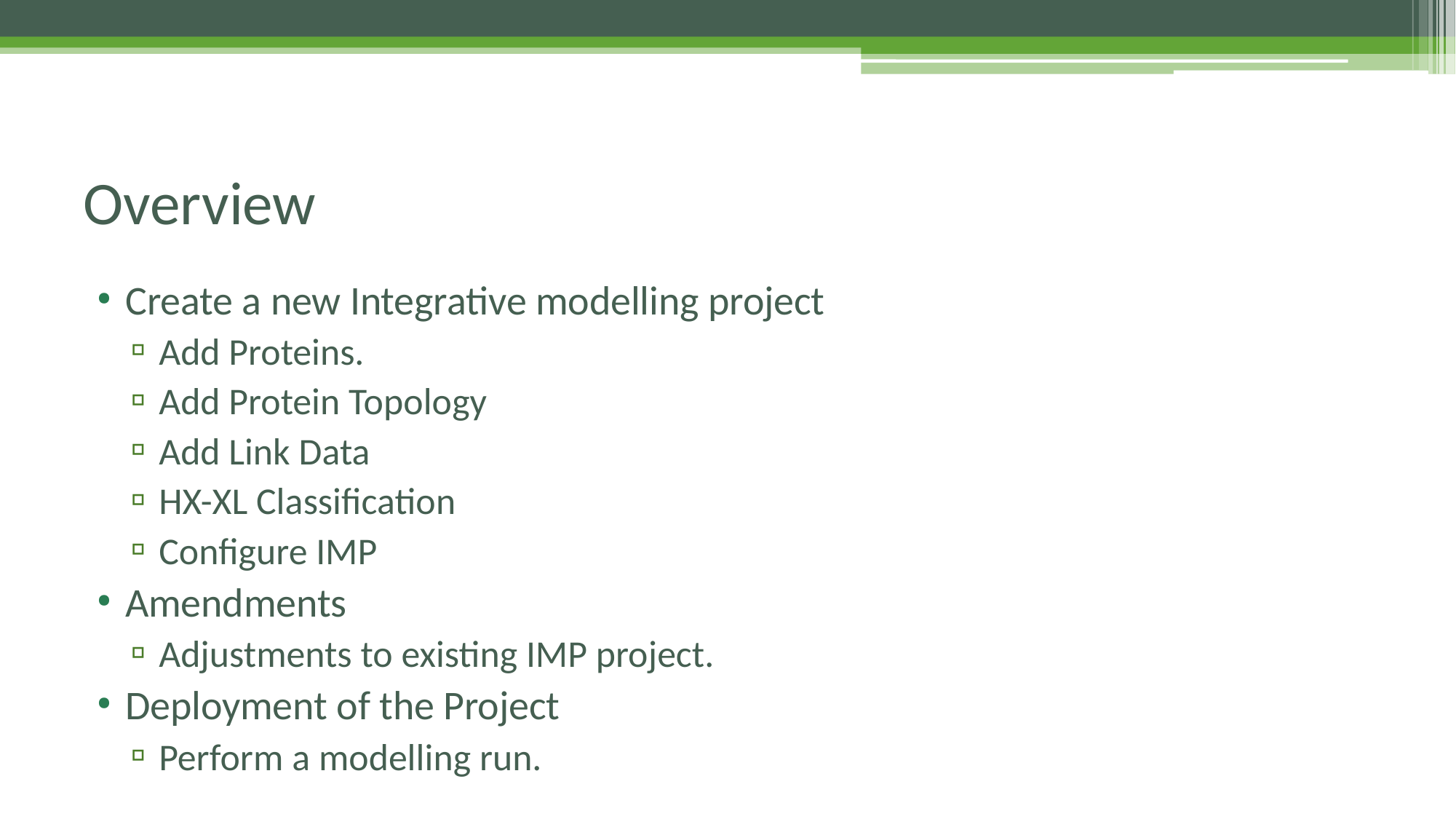

# Overview
Create a new Integrative modelling project
Add Proteins.
Add Protein Topology
Add Link Data
HX-XL Classification
Configure IMP
Amendments
Adjustments to existing IMP project.
Deployment of the Project
Perform a modelling run.